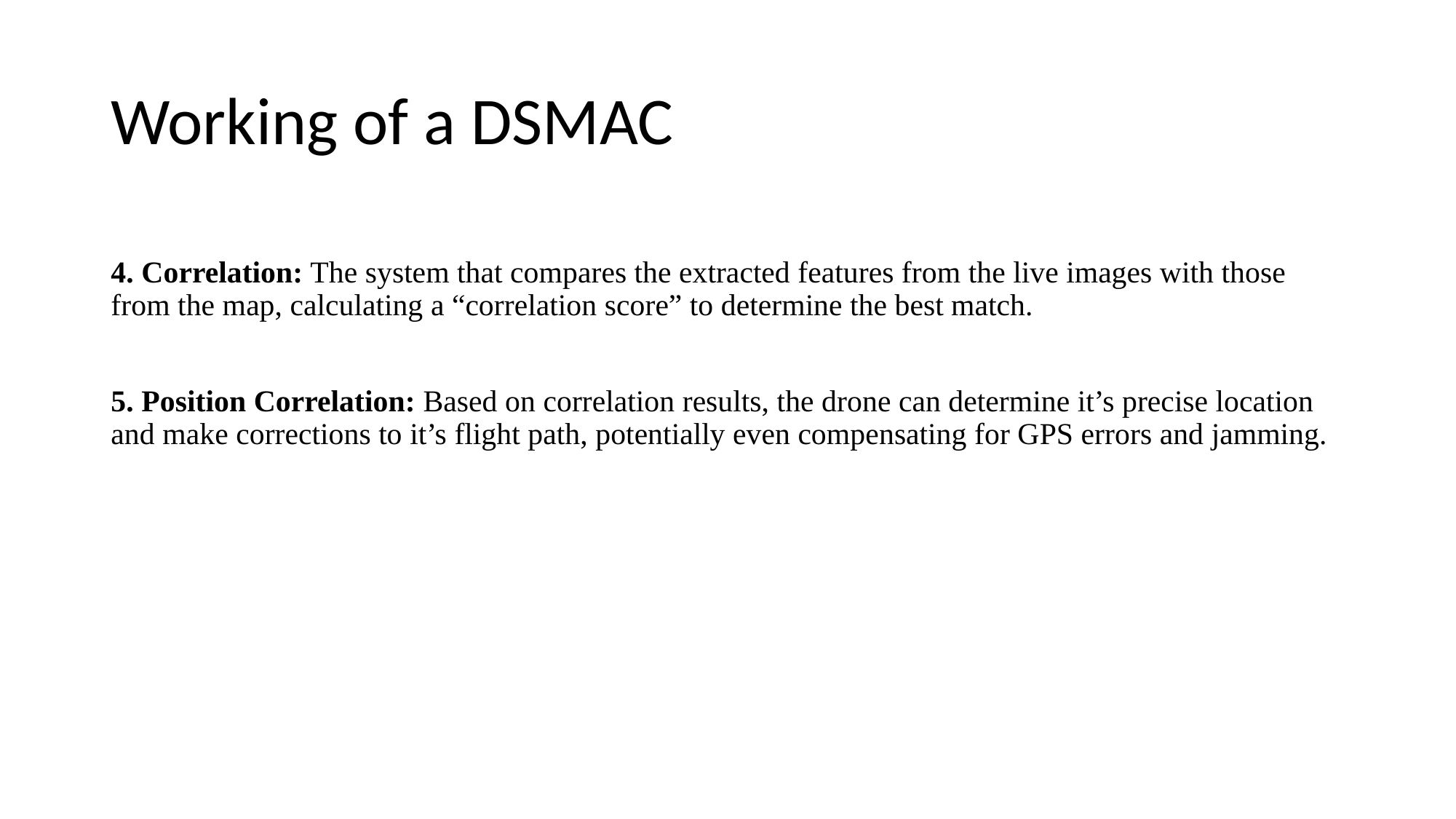

# Working of a DSMAC
4. Correlation: The system that compares the extracted features from the live images with those from the map, calculating a “correlation score” to determine the best match.

5. Position Correlation: Based on correlation results, the drone can determine it’s precise location and make corrections to it’s flight path, potentially even compensating for GPS errors and jamming.